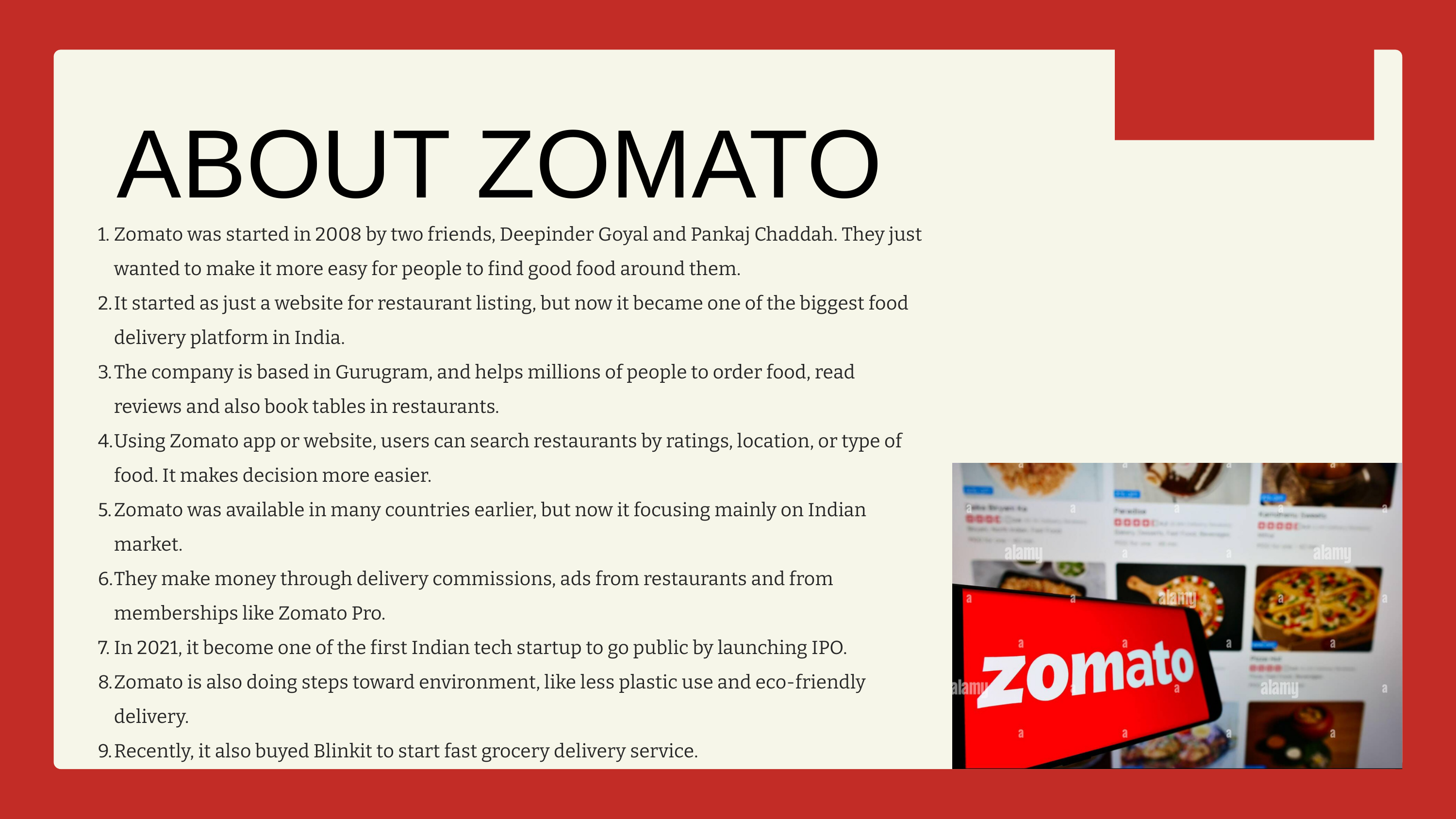

ABOUT ZOMATO
Zomato was started in 2008 by two friends, Deepinder Goyal and Pankaj Chaddah. They just wanted to make it more easy for people to find good food around them.
It started as just a website for restaurant listing, but now it became one of the biggest food delivery platform in India.
The company is based in Gurugram, and helps millions of people to order food, read reviews and also book tables in restaurants.
Using Zomato app or website, users can search restaurants by ratings, location, or type of food. It makes decision more easier.
Zomato was available in many countries earlier, but now it focusing mainly on Indian market.
They make money through delivery commissions, ads from restaurants and from memberships like Zomato Pro.
In 2021, it become one of the first Indian tech startup to go public by launching IPO.
Zomato is also doing steps toward environment, like less plastic use and eco-friendly delivery.
Recently, it also buyed Blinkit to start fast grocery delivery service.